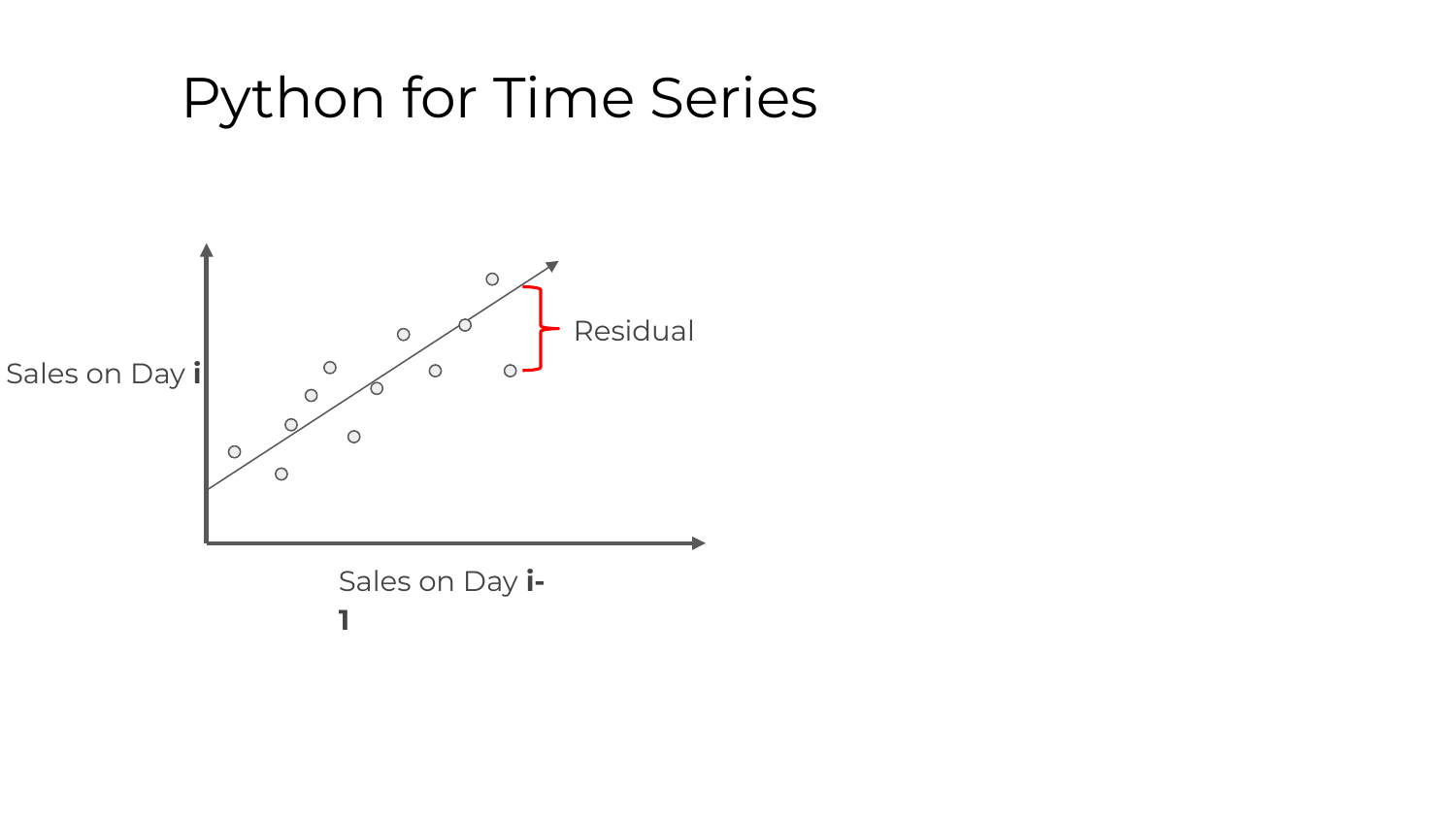

# Python for Time Series

Residual

Sales on Day i

Sales on Day i-1